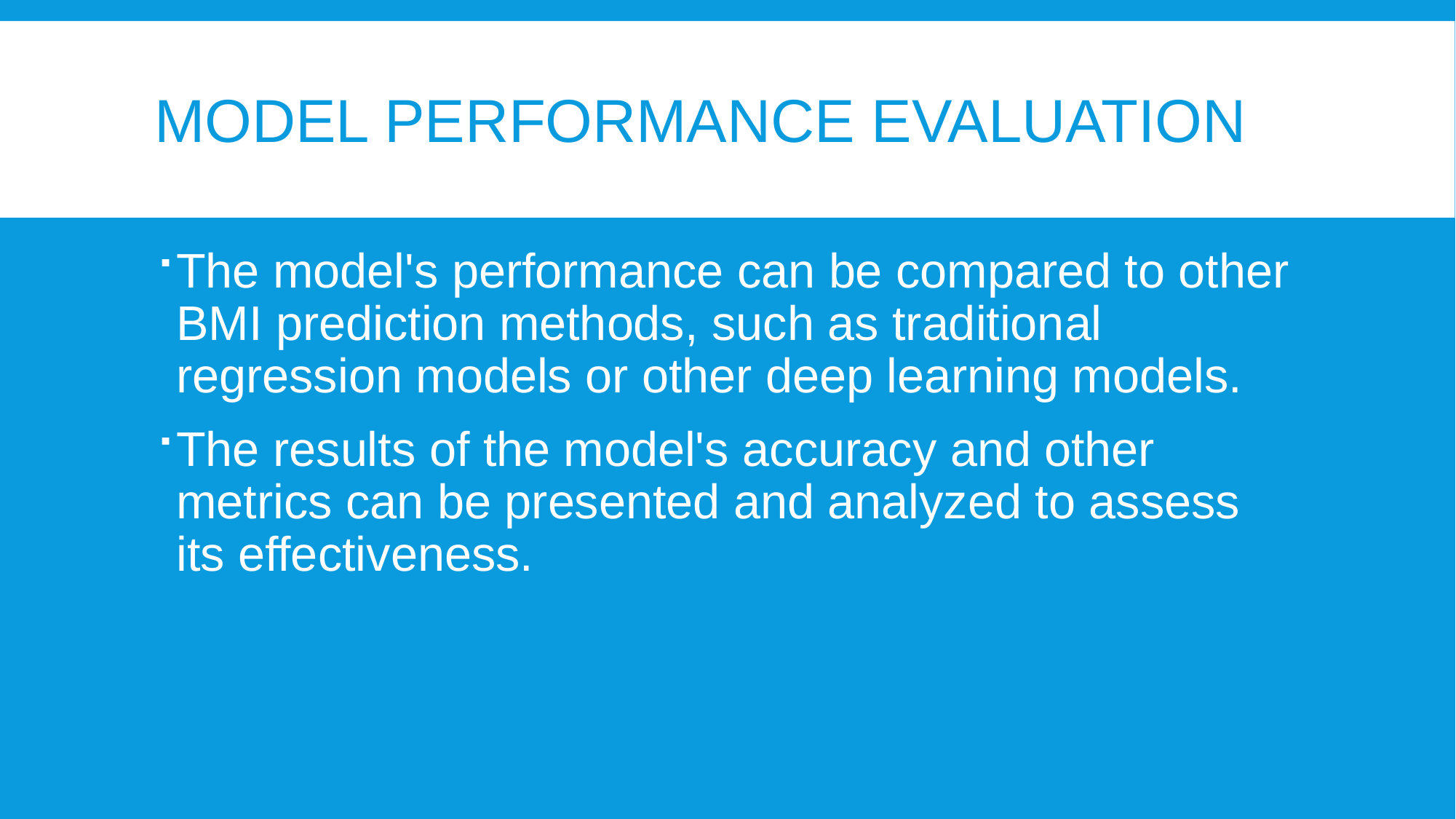

# Model Performance Evaluation
The model's performance can be compared to other BMI prediction methods, such as traditional regression models or other deep learning models.
The results of the model's accuracy and other metrics can be presented and analyzed to assess its effectiveness.